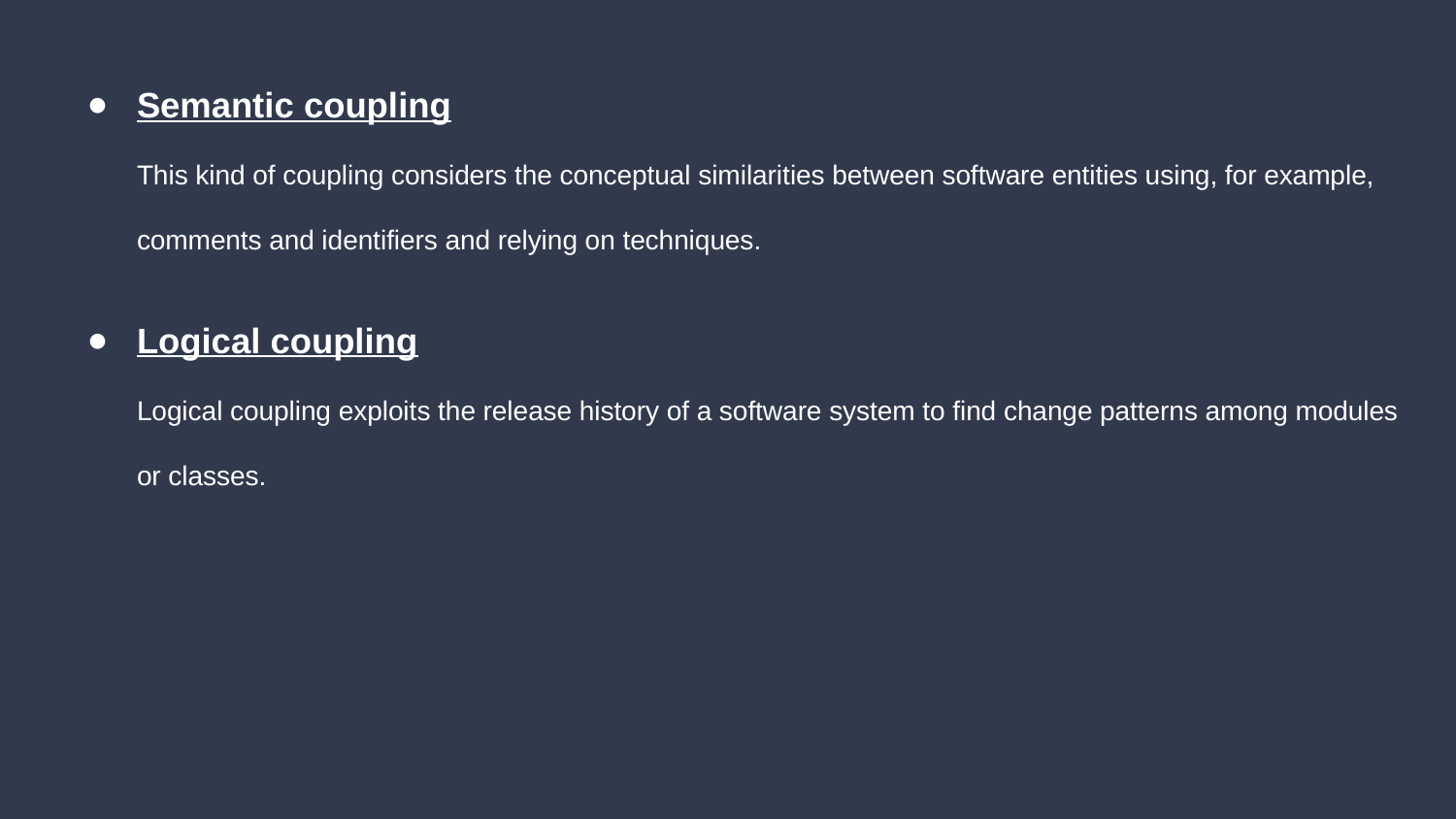

Semantic coupling
This kind of coupling considers the conceptual similarities between software entities using, for example, comments and identifiers and relying on techniques.
Logical coupling
Logical coupling exploits the release history of a software system to find change patterns among modules or classes.